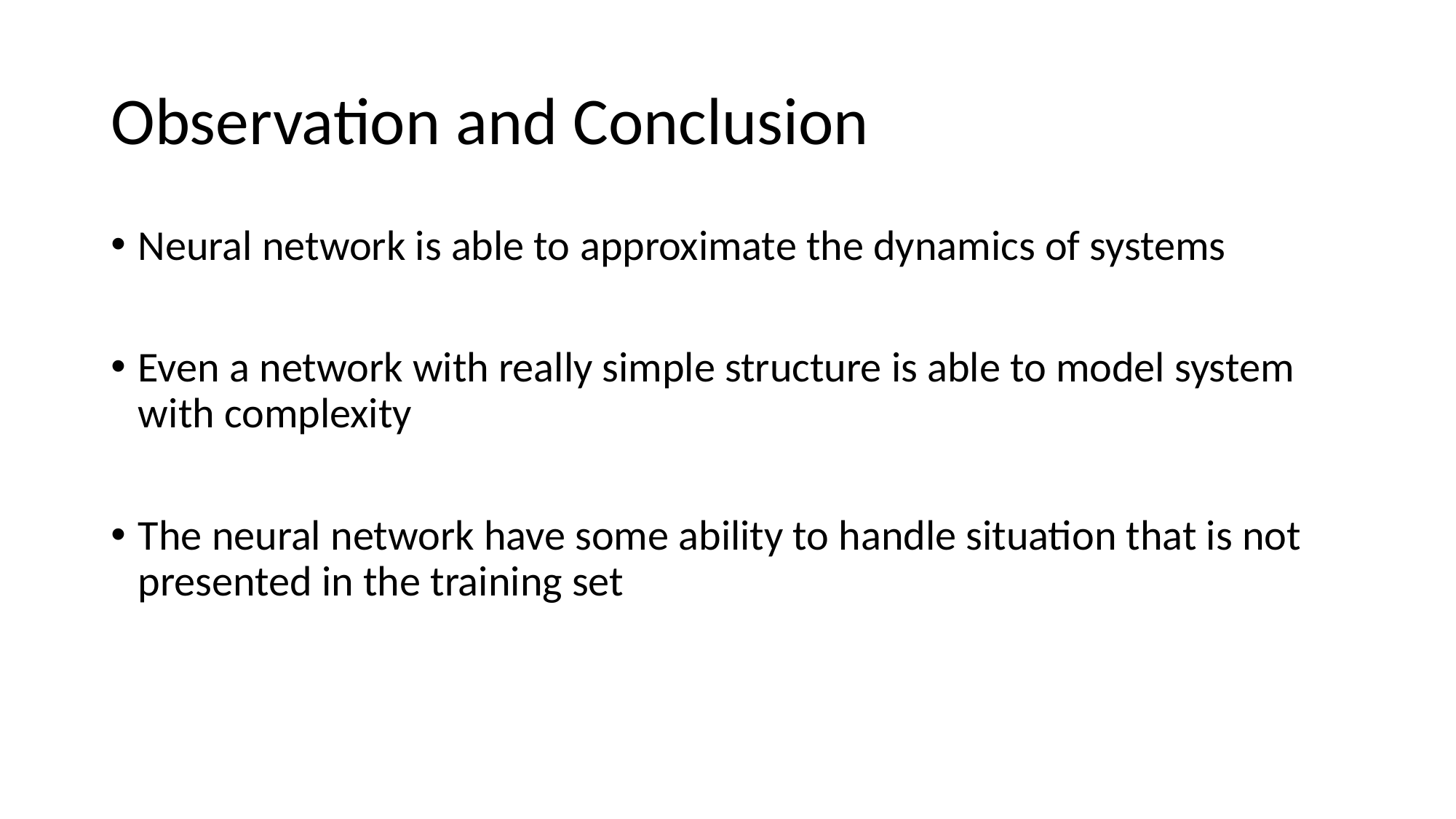

# Observation and Conclusion
Neural network is able to approximate the dynamics of systems

Even a network with really simple structure is able to model system with complexity

The neural network have some ability to handle situation that is not presented in the training set